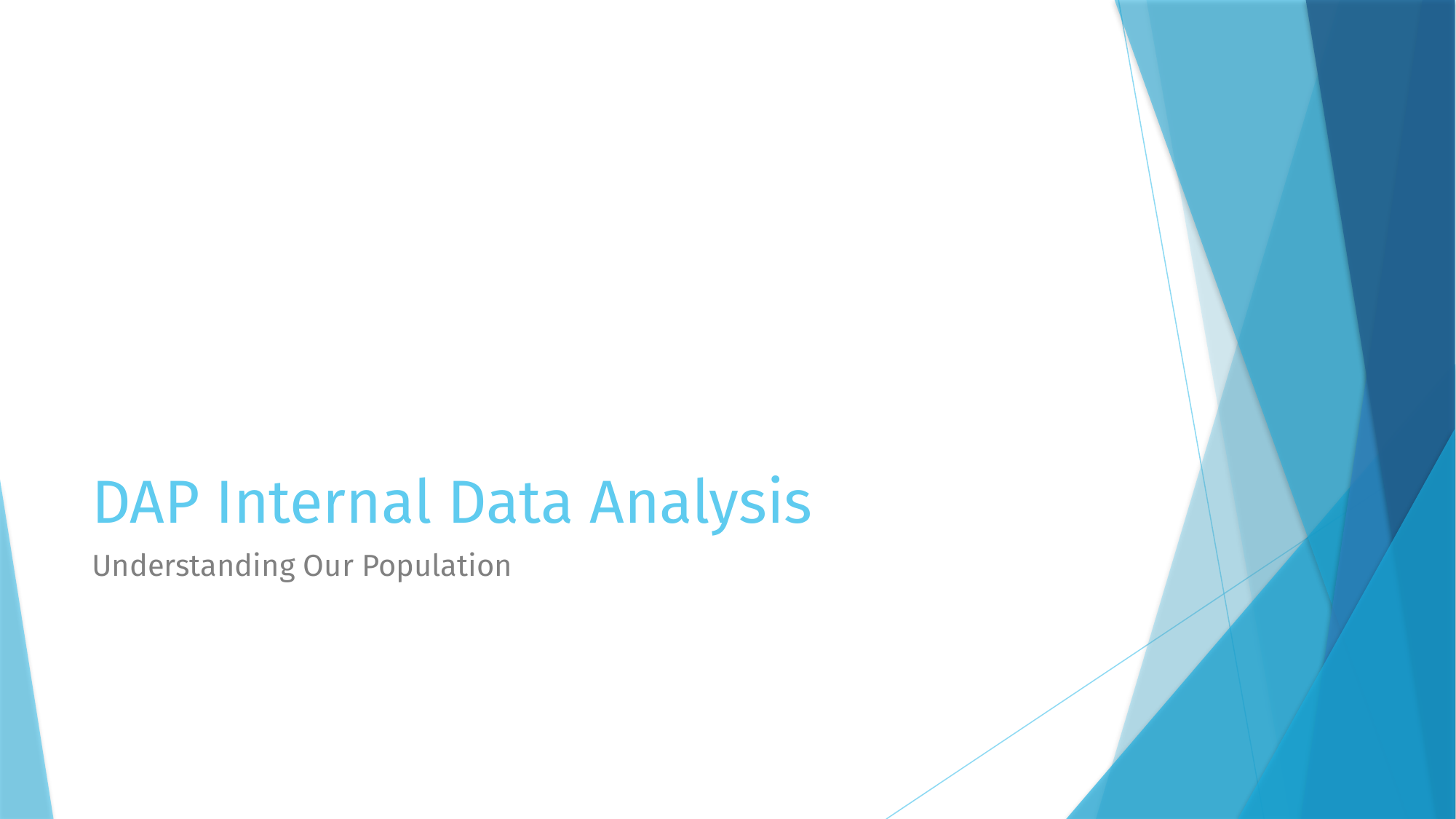

# DAP Internal Data Analysis
Understanding Our Population